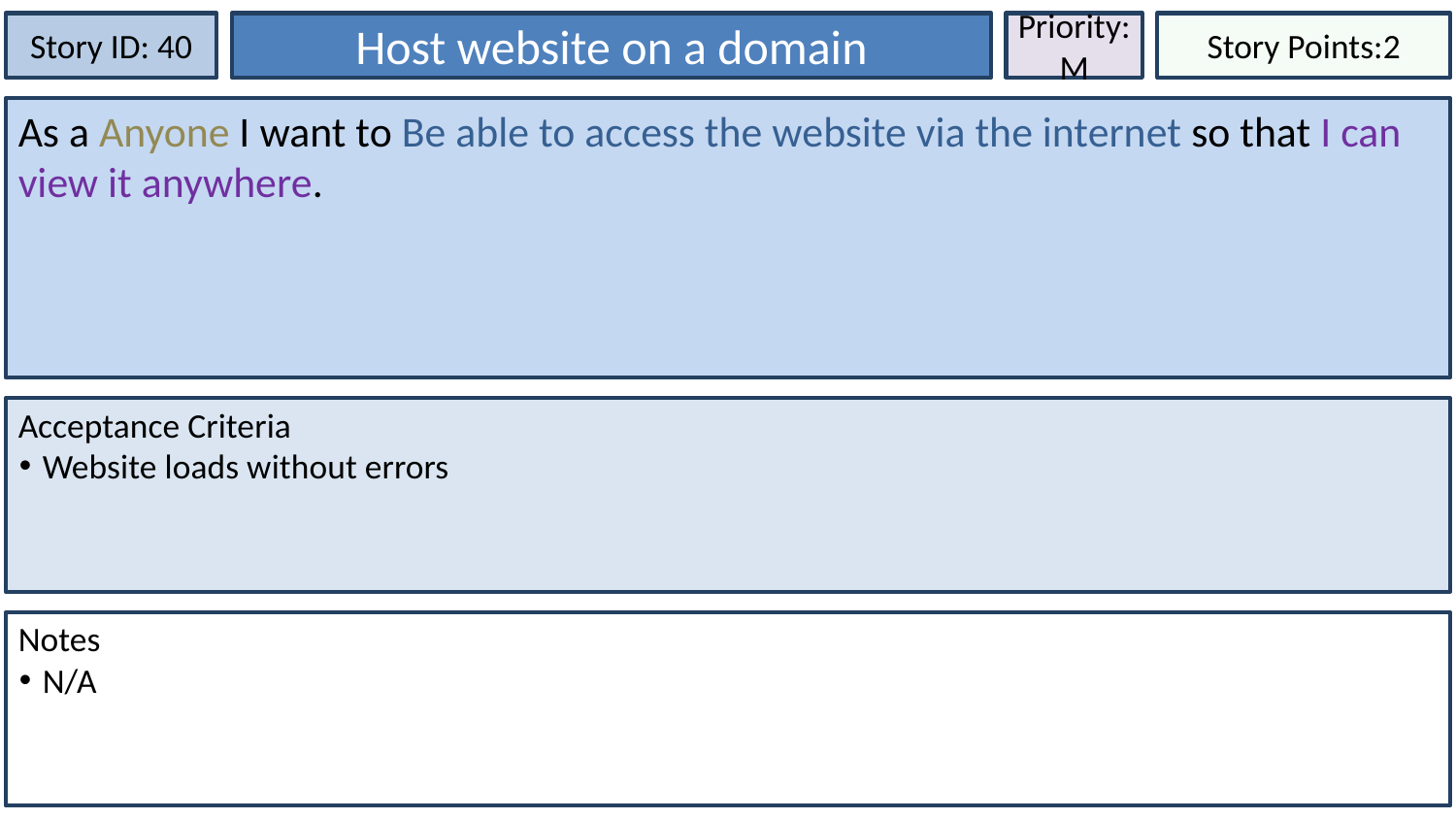

Story ID: 40
Host website on a domain
Priority:
M
Story Points:2
As a Anyone I want to Be able to access the website via the internet so that I can view it anywhere.
Acceptance Criteria
Website loads without errors
Notes
N/A